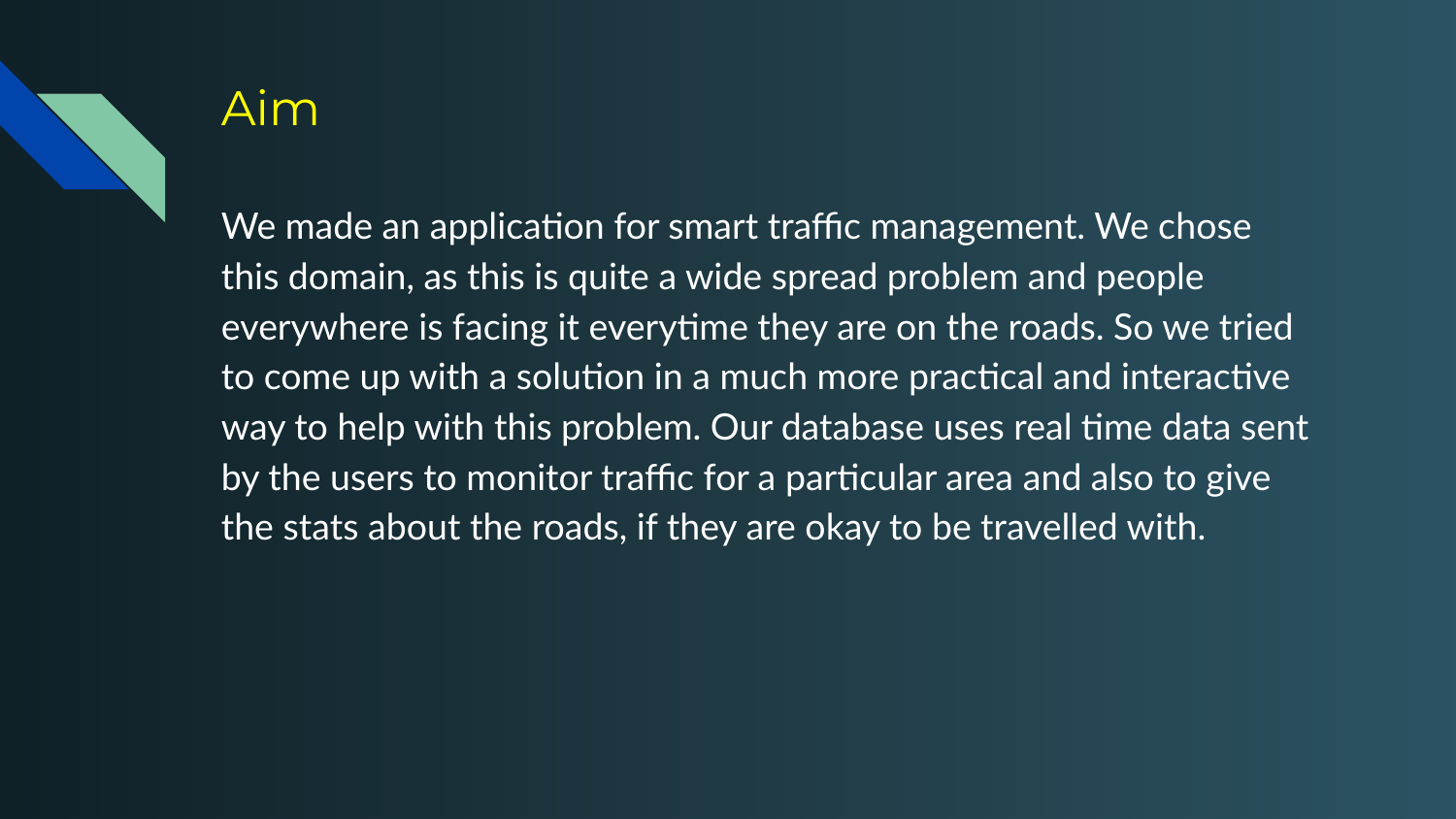

# Aim
We made an application for smart traffic management. We chose this domain, as this is quite a wide spread problem and people everywhere is facing it everytime they are on the roads. So we tried to come up with a solution in a much more practical and interactive  way to help with this problem. Our database uses real time data sent by the users to monitor traffic for a particular area and also to give the stats about the roads, if they are okay to be travelled with.